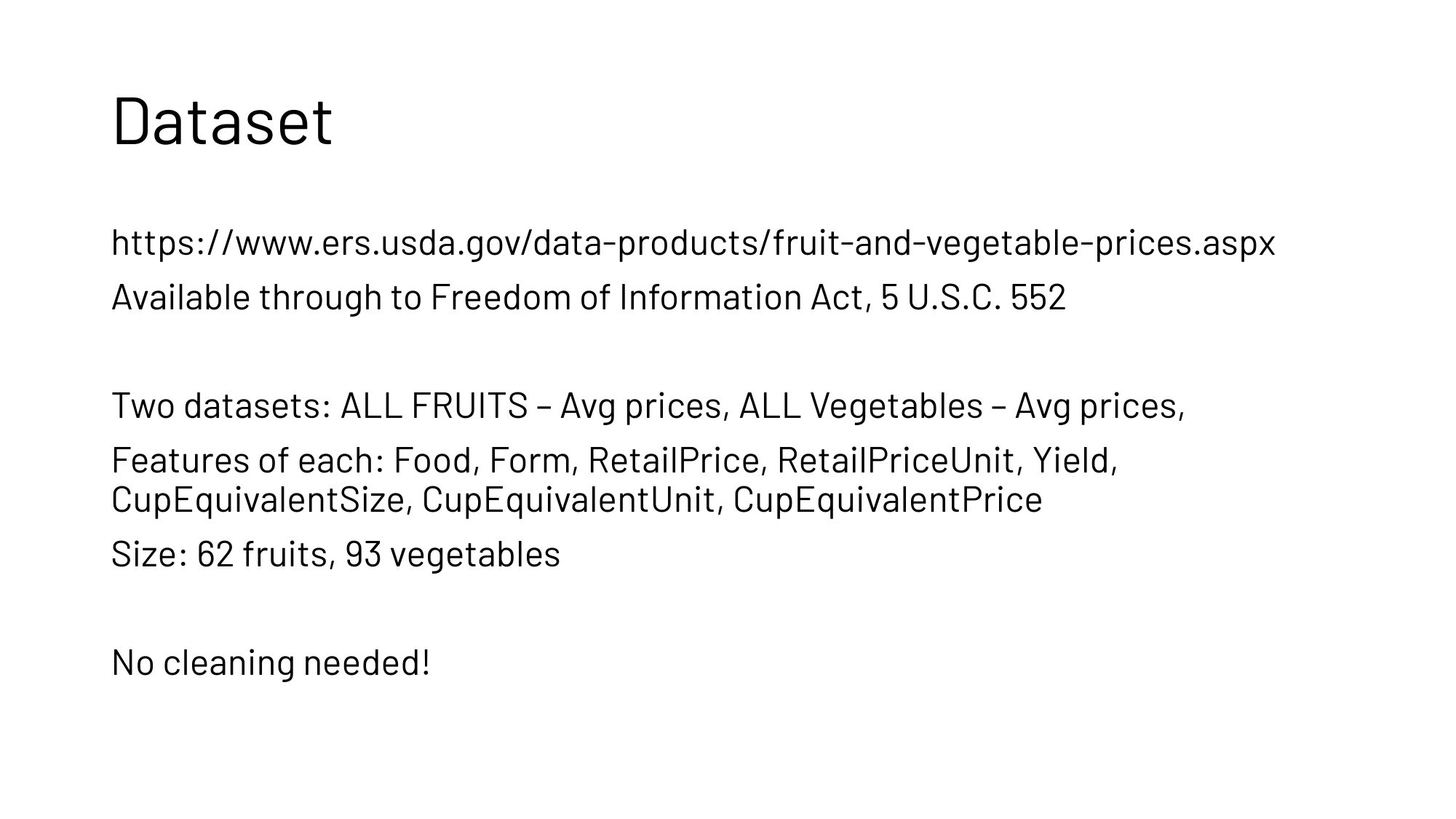

# Dataset
https://www.ers.usda.gov/data-products/fruit-and-vegetable-prices.aspx
Available through to Freedom of Information Act, 5 U.S.C. 552

Two datasets: ALL FRUITS – Avg prices, ALL Vegetables – Avg prices,
Features of each: Food, Form, RetailPrice, RetailPriceUnit, Yield, CupEquivalentSize, CupEquivalentUnit, CupEquivalentPrice
Size: 62 fruits, 93 vegetables

No cleaning needed!